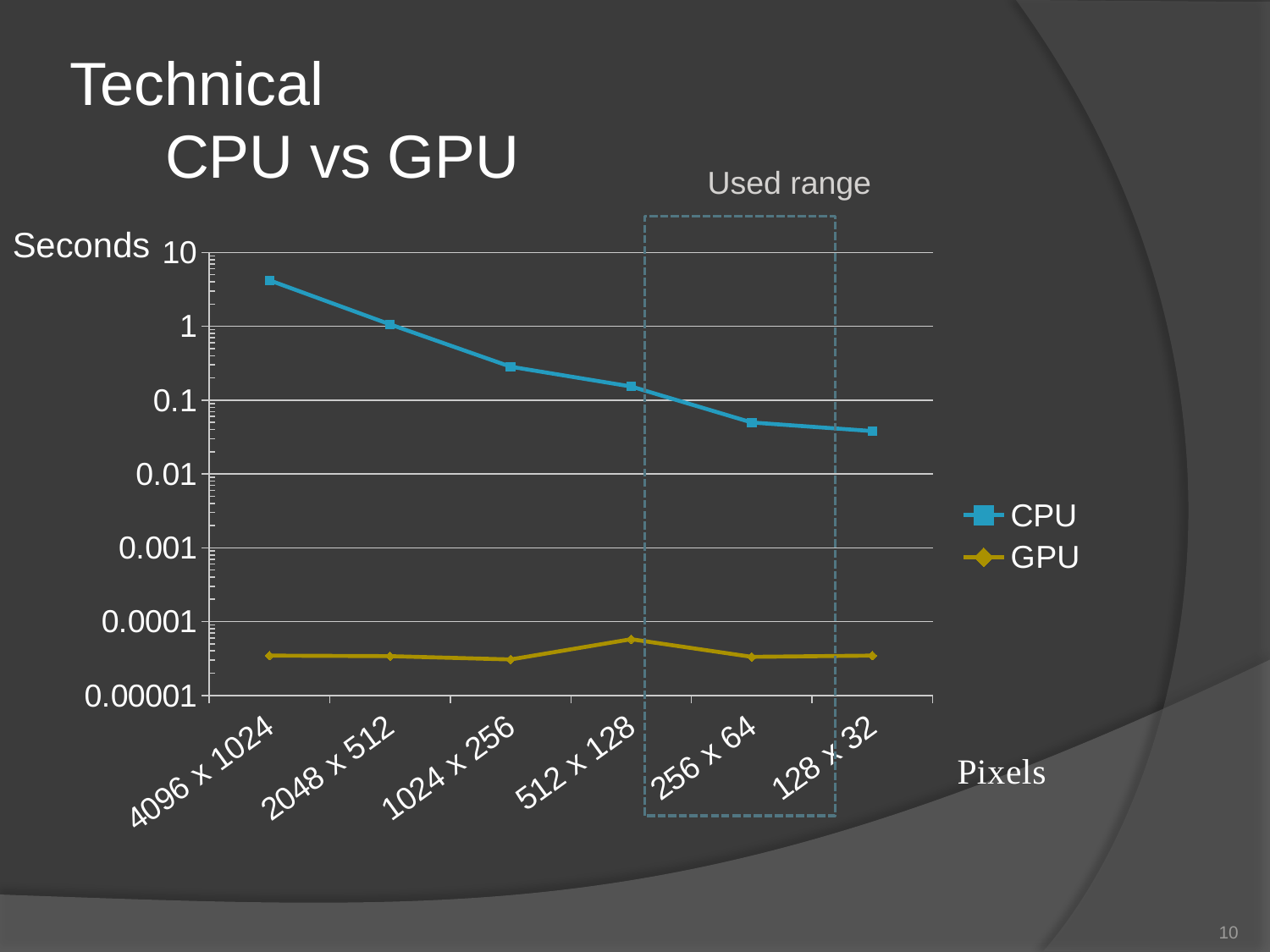

# Technical CPU vs GPU
Used range
Seconds

### Chart

| Category | CPU | GPU |
|---|---|---|
| 4096 x 1024 | 4.201918 | 3.460000000000024e-05 |
| 2048 x 512 | 1.063071099999996 | 3.4000000000000217e-05 |
| 1024 x 256 | 0.283869600000001 | 3.0700000000000204e-05 |
| 512 x 128 | 0.1529975000000006 | 5.770000000000045e-05 |
| 256 x 64 | 0.0498430000000001 | 3.330000000000018e-05 |
| 128 x 32 | 0.0381143 | 3.460000000000024e-05 |
10